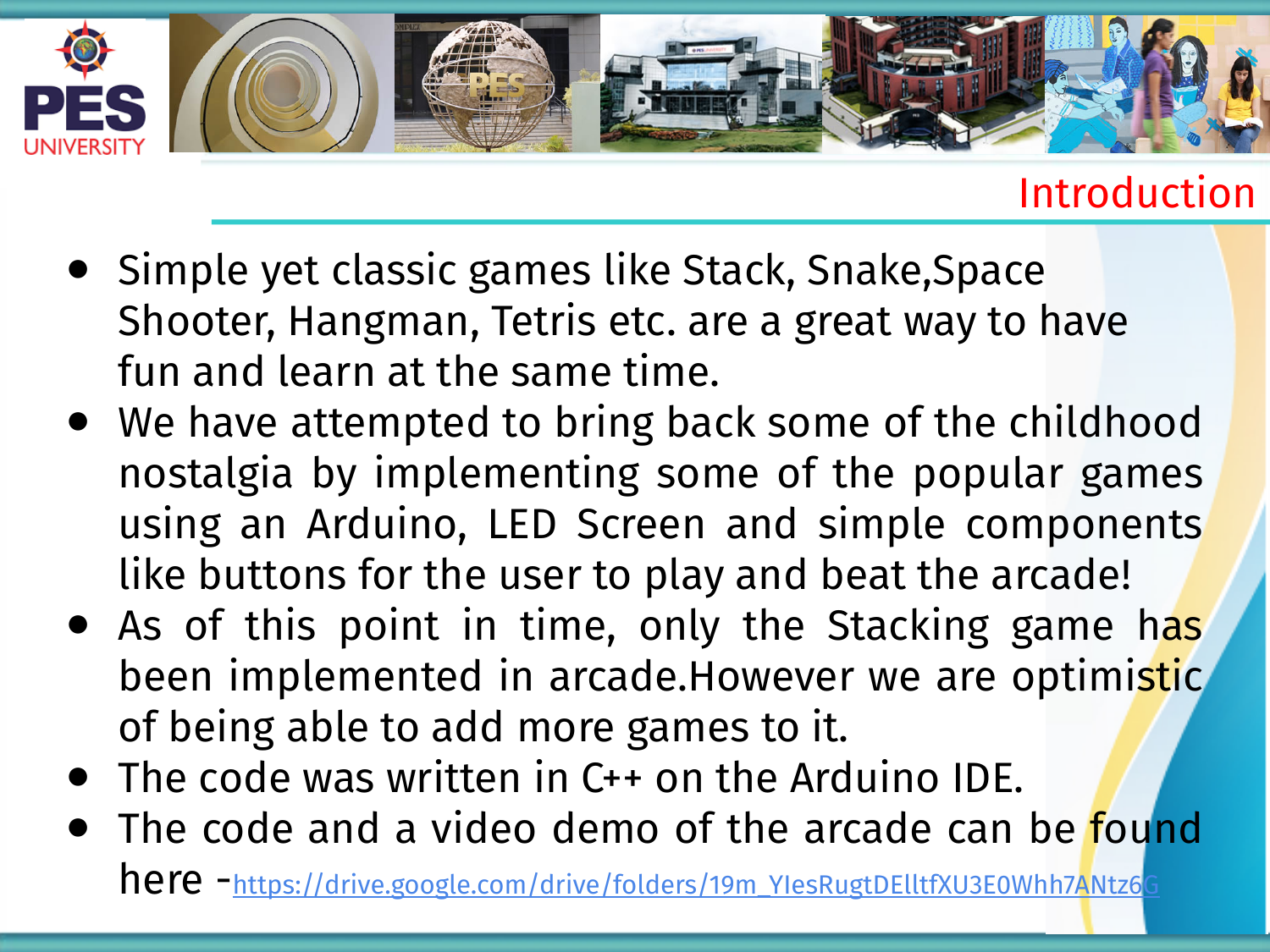

Introduction

Simple yet classic games like Stack, Snake,Space Shooter, Hangman, Tetris etc. are a great way to have fun and learn at the same time.
We have attempted to bring back some of the childhood nostalgia by implementing some of the popular games using an Arduino, LED Screen and simple components like buttons for the user to play and beat the arcade!
As of this point in time, only the Stacking game has been implemented in arcade.However we are optimistic of being able to add more games to it.
The code was written in C++ on the Arduino IDE.
The code and a video demo of the arcade can be found here -https://drive.google.com/drive/folders/19m_YIesRugtDElltfXU3E0Whh7ANtz6G